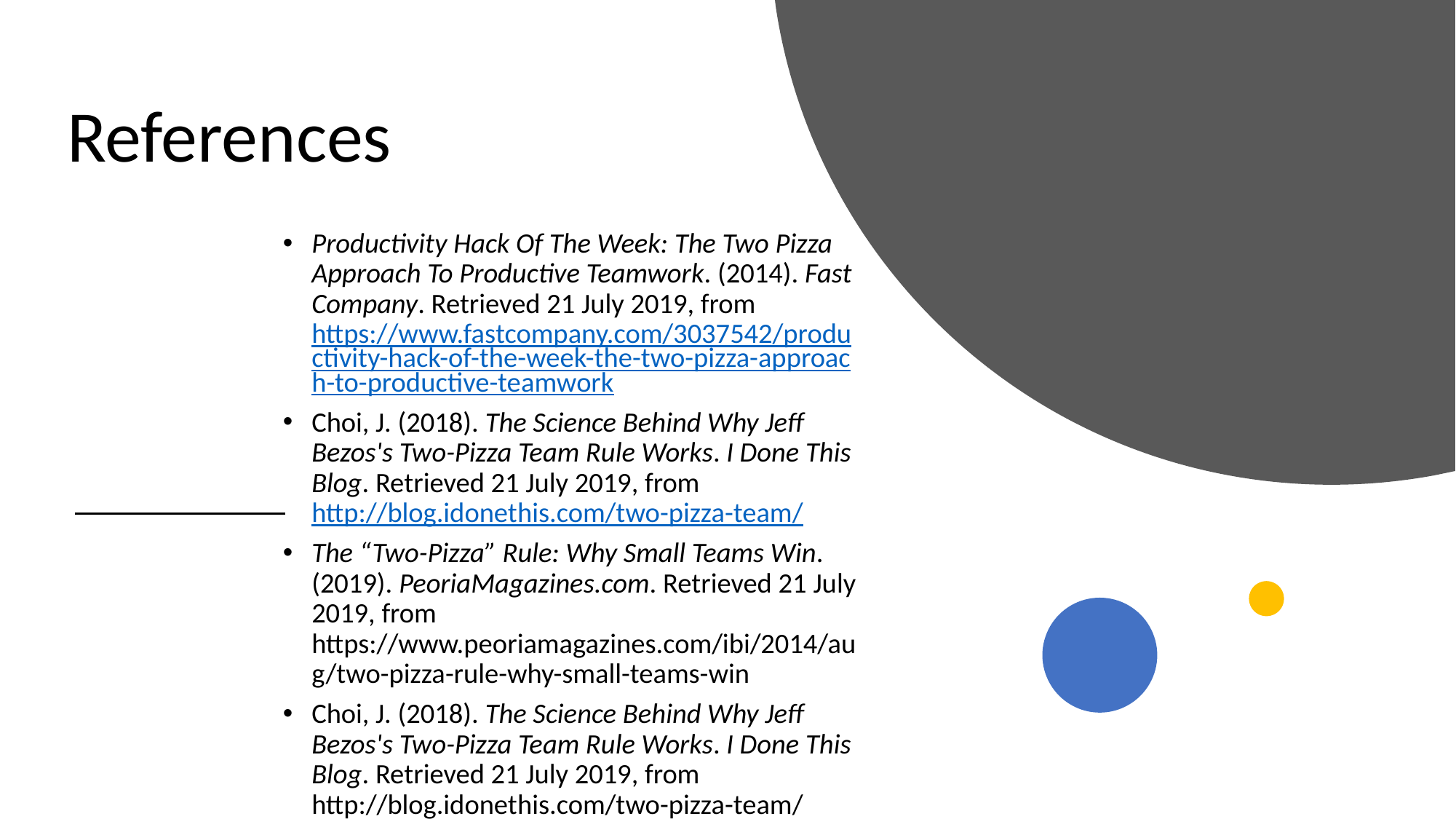

# References
Productivity Hack Of The Week: The Two Pizza Approach To Productive Teamwork. (2014). Fast Company. Retrieved 21 July 2019, from https://www.fastcompany.com/3037542/productivity-hack-of-the-week-the-two-pizza-approach-to-productive-teamwork
Choi, J. (2018). The Science Behind Why Jeff Bezos's Two-Pizza Team Rule Works. I Done This Blog. Retrieved 21 July 2019, from http://blog.idonethis.com/two-pizza-team/
The “Two-Pizza” Rule: Why Small Teams Win. (2019). PeoriaMagazines.com. Retrieved 21 July 2019, from https://www.peoriamagazines.com/ibi/2014/aug/two-pizza-rule-why-small-teams-win
Choi, J. (2018). The Science Behind Why Jeff Bezos's Two-Pizza Team Rule Works. I Done This Blog. Retrieved 21 July 2019, from http://blog.idonethis.com/two-pizza-team/